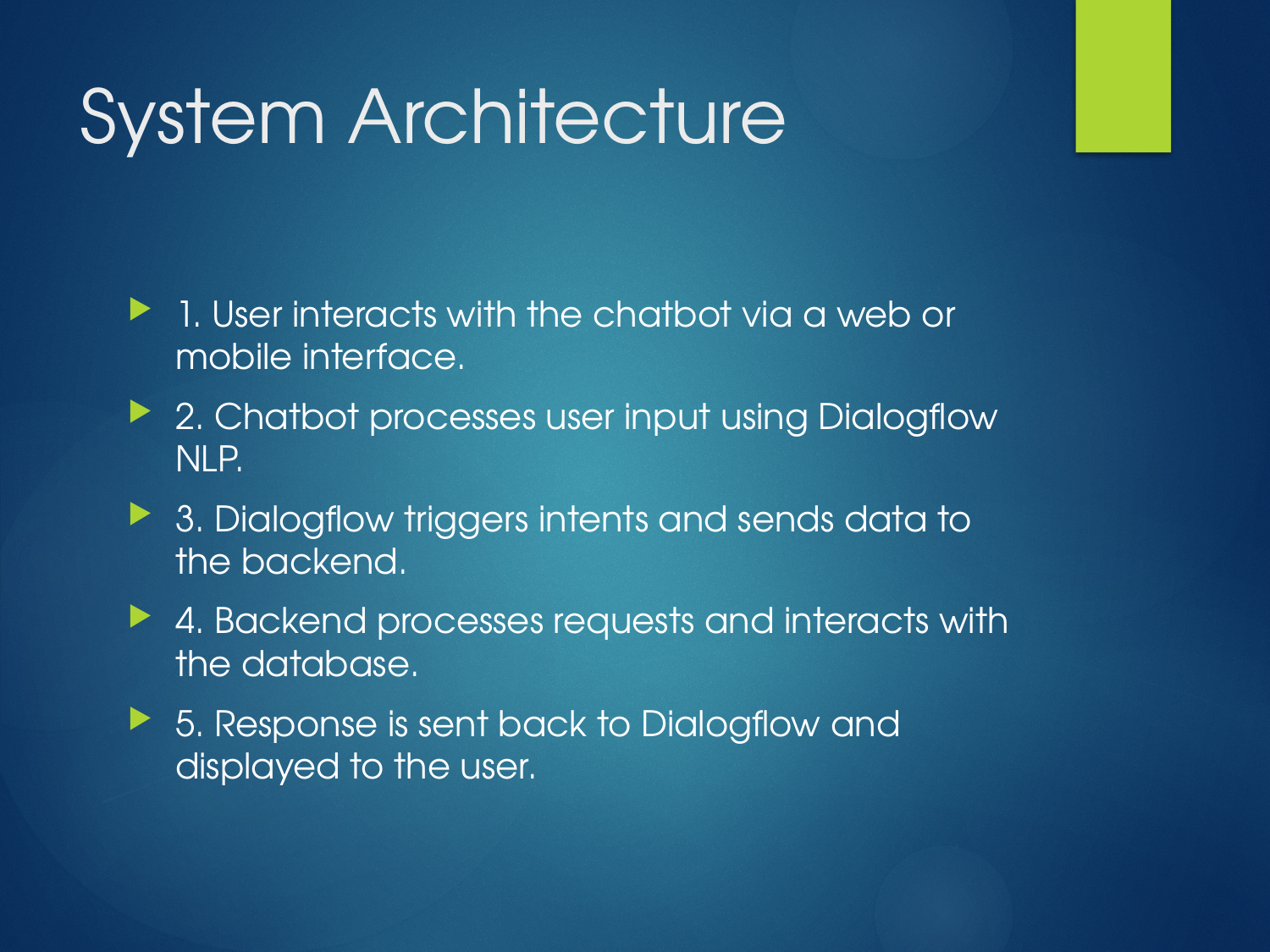

# System Architecture
1. User interacts with the chatbot via a web or mobile interface.
2. Chatbot processes user input using Dialogflow NLP.
3. Dialogflow triggers intents and sends data to the backend.
4. Backend processes requests and interacts with the database.
5. Response is sent back to Dialogflow and displayed to the user.